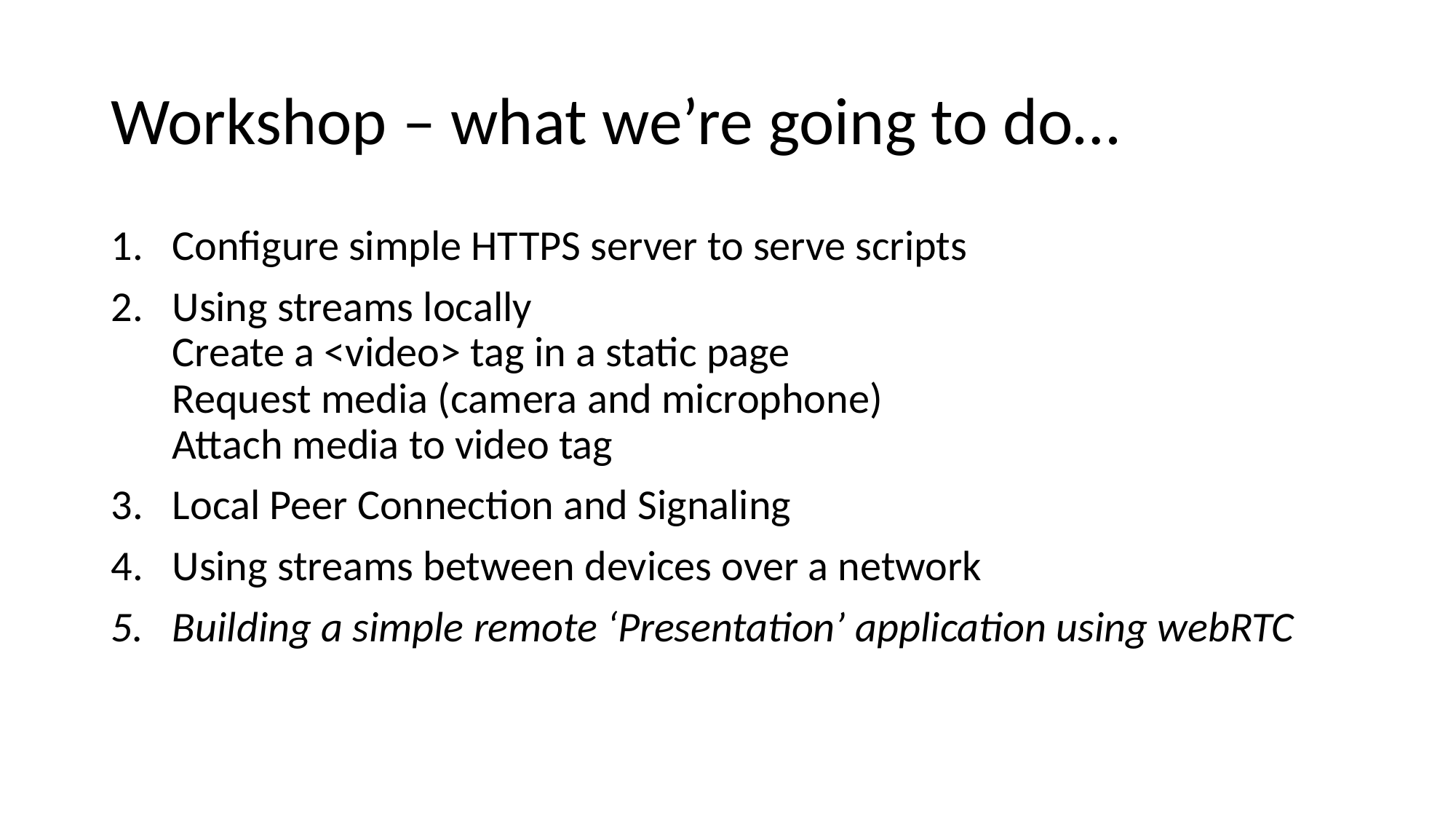

# Workshop – what we’re going to do…
Configure simple HTTPS server to serve scripts
Using streams locally
Create a <video> tag in a static page
Request media (camera and microphone)
Attach media to video tag
Local Peer Connection and Signaling
Using streams between devices over a network
Building a simple remote ‘Presentation’ application using webRTC